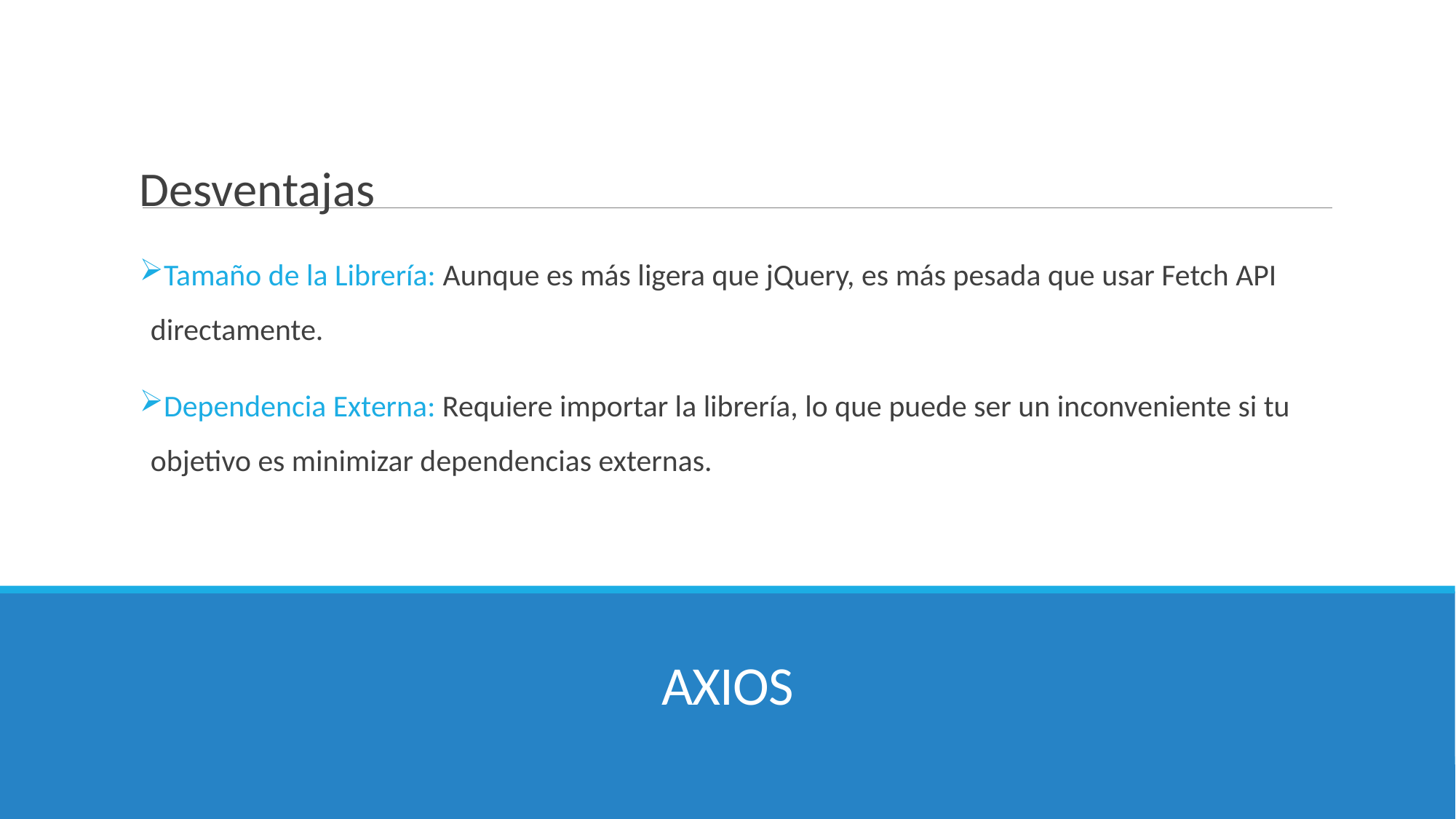

Desventajas
Tamaño de la Librería: Aunque es más ligera que jQuery, es más pesada que usar Fetch API directamente.
Dependencia Externa: Requiere importar la librería, lo que puede ser un inconveniente si tu objetivo es minimizar dependencias externas.

# AXIOS
20